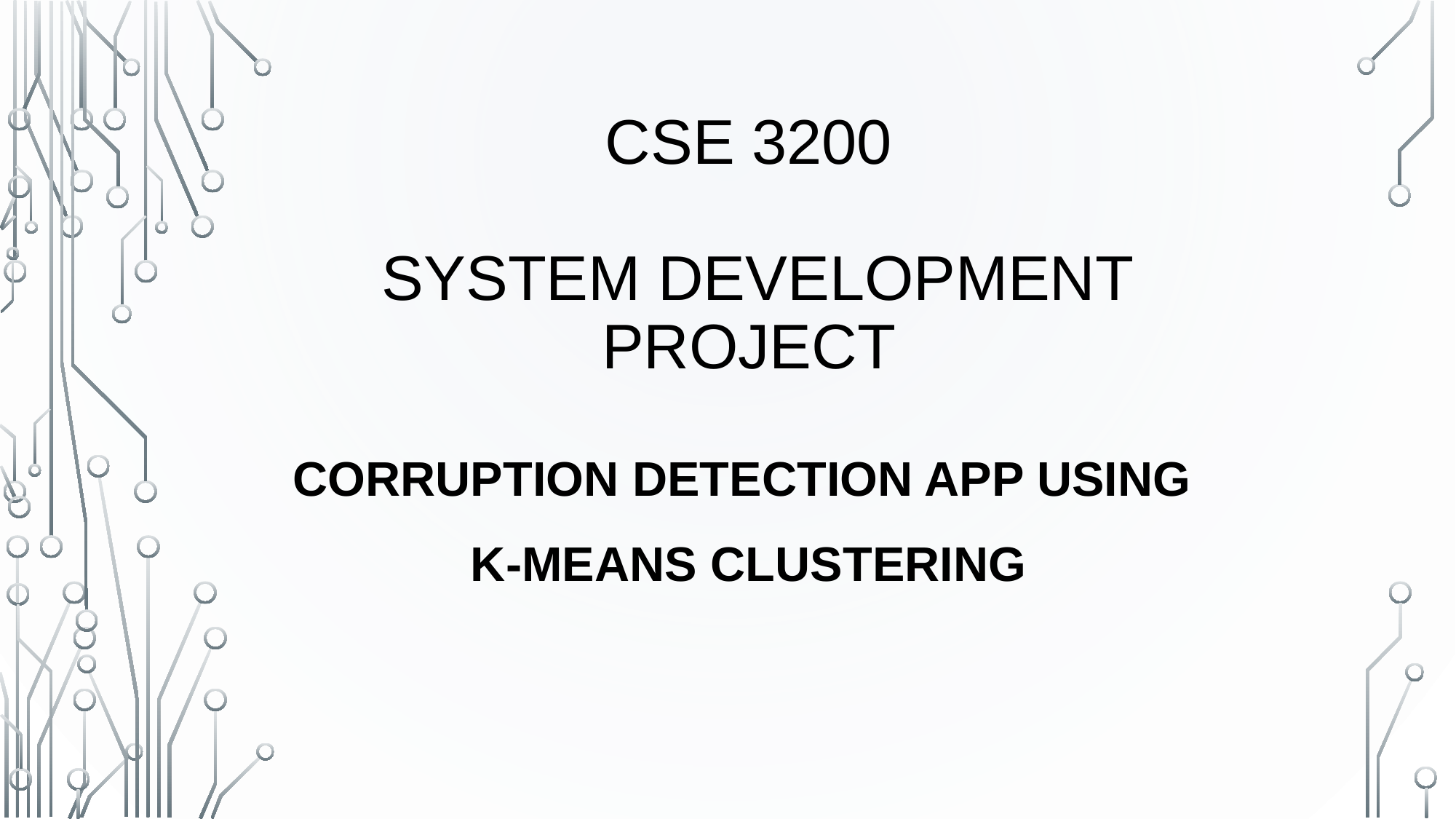

# CSE 3200 SYSTEM DEVELOPMENT PROJECT
Corruption Detection App using
K-means Clustering